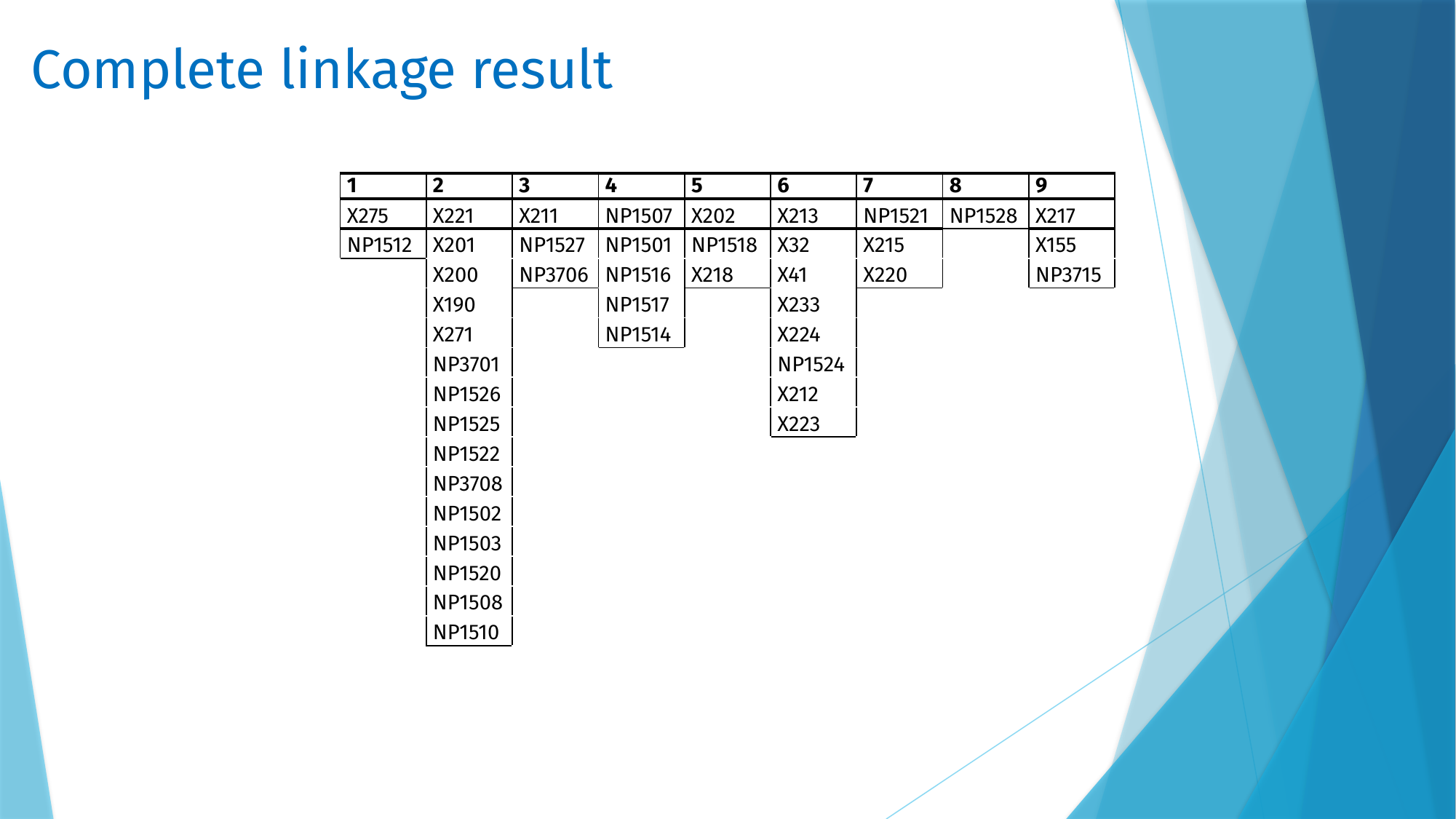

Complete linkage result
| 1 | 2 | 3 | 4 | 5 | 6 | 7 | 8 | 9 |
| --- | --- | --- | --- | --- | --- | --- | --- | --- |
| X275 | X221 | X211 | NP1507 | X202 | X213 | NP1521 | NP1528 | X217 |
| NP1512 | X201 | NP1527 | NP1501 | NP1518 | X32 | X215 |  | X155 |
|  | X200 | NP3706 | NP1516 | X218 | X41 | X220 |  | NP3715 |
|  | X190 |  | NP1517 |  | X233 |  |  |  |
|  | X271 |  | NP1514 |  | X224 |  |  |  |
|  | NP3701 |  |  |  | NP1524 |  |  |  |
|  | NP1526 |  |  |  | X212 |  |  |  |
|  | NP1525 |  |  |  | X223 |  |  |  |
|  | NP1522 |  |  |  |  |  |  |  |
|  | NP3708 |  |  |  |  |  |  |  |
|  | NP1502 |  |  |  |  |  |  |  |
|  | NP1503 |  |  |  |  |  |  |  |
|  | NP1520 |  |  |  |  |  |  |  |
|  | NP1508 |  |  |  |  |  |  |  |
|  | NP1510 |  |  |  |  |  |  |  |